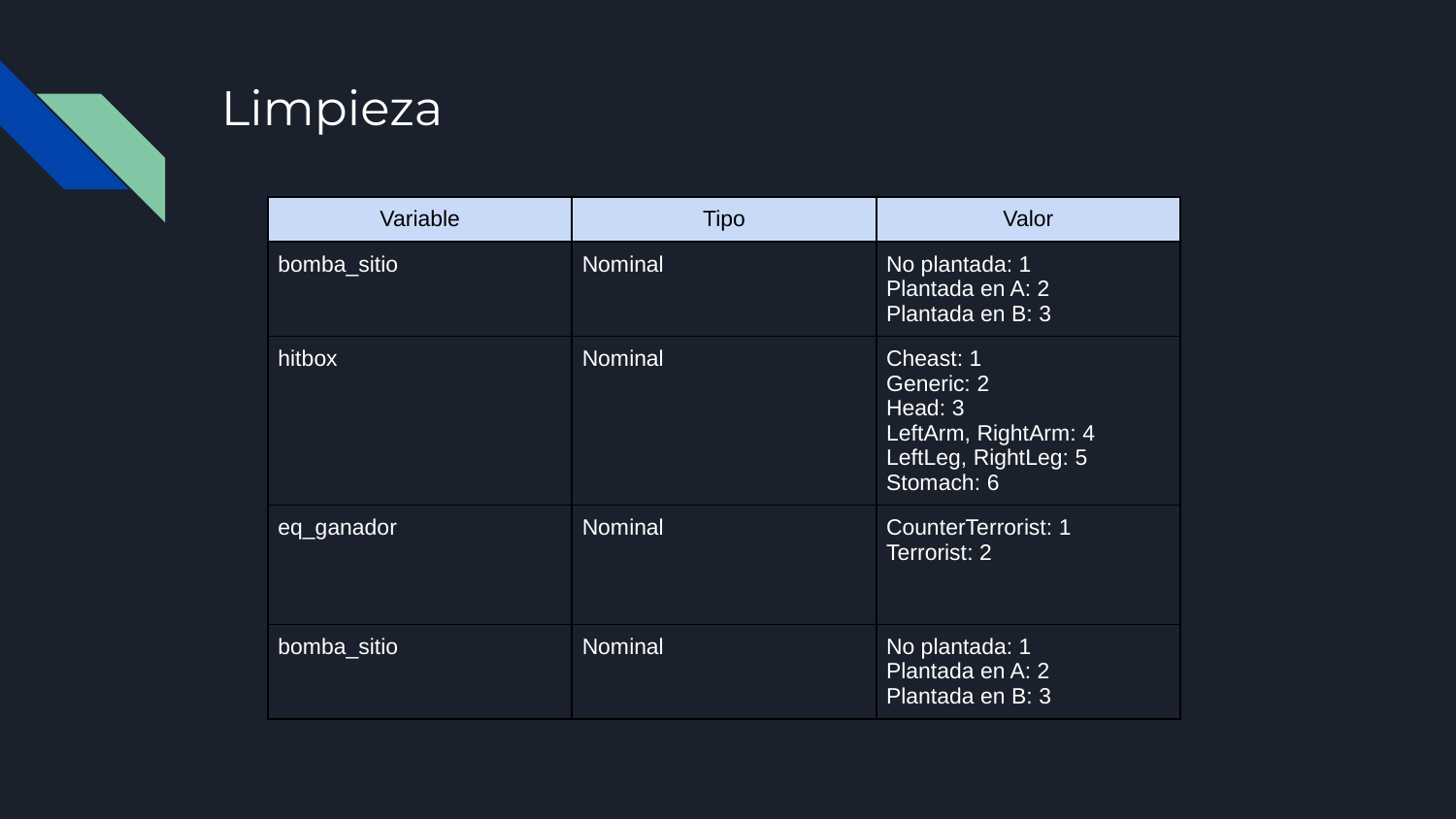

# Limpieza
| Variable | Tipo | Valor |
| --- | --- | --- |
| bomba\_sitio | Nominal | No plantada: 1 Plantada en A: 2 Plantada en B: 3 |
| hitbox | Nominal | Cheast: 1 Generic: 2 Head: 3 LeftArm, RightArm: 4 LeftLeg, RightLeg: 5 Stomach: 6 |
| eq\_ganador | Nominal | CounterTerrorist: 1 Terrorist: 2 |
| bomba\_sitio | Nominal | No plantada: 1 Plantada en A: 2 Plantada en B: 3 |